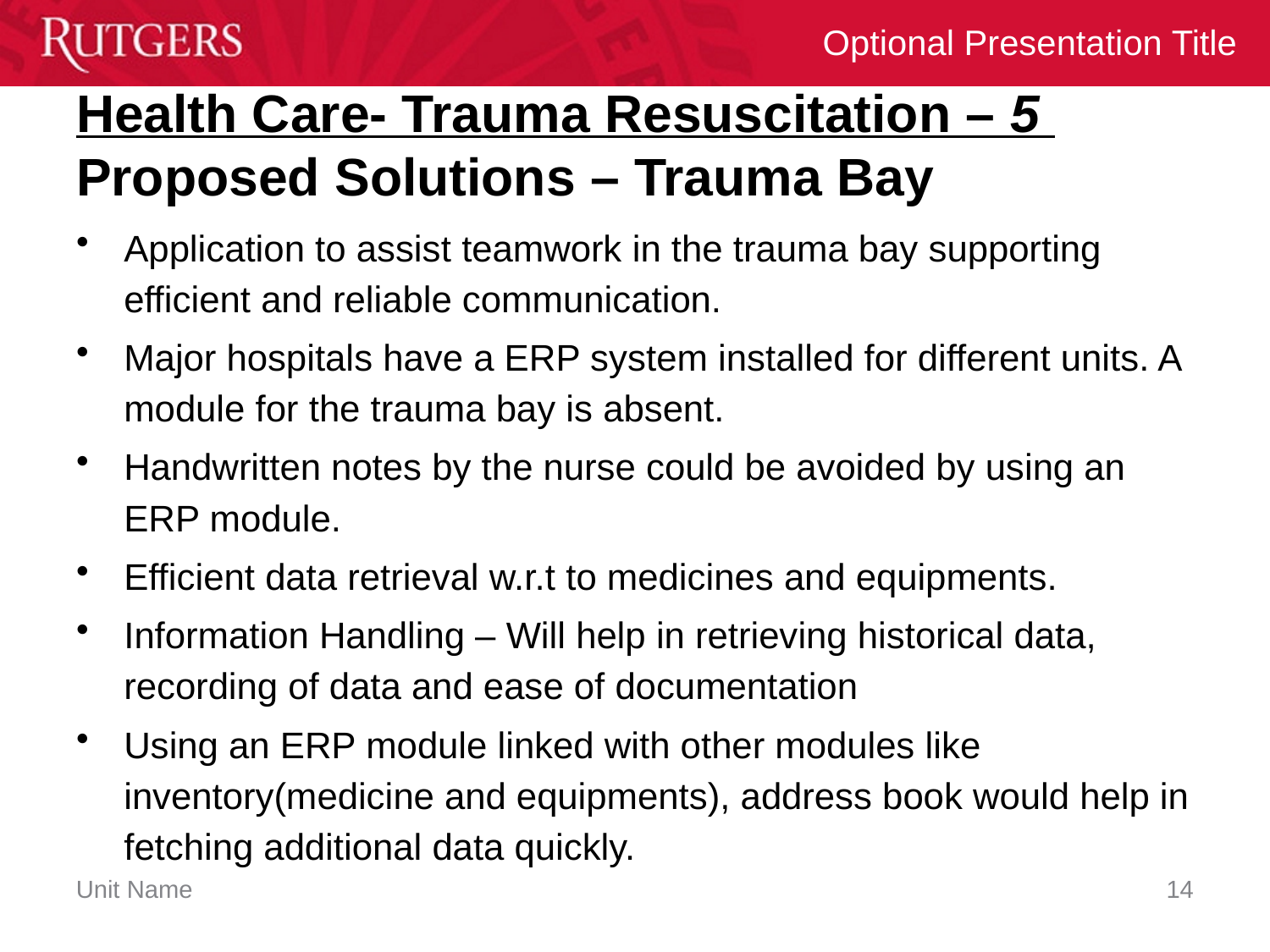

# Health Care- Trauma Resuscitation – 5 Proposed Solutions – Trauma Bay
Application to assist teamwork in the trauma bay supporting efficient and reliable communication.
Major hospitals have a ERP system installed for different units. A module for the trauma bay is absent.
Handwritten notes by the nurse could be avoided by using an ERP module.
Efficient data retrieval w.r.t to medicines and equipments.
Information Handling – Will help in retrieving historical data, recording of data and ease of documentation
Using an ERP module linked with other modules like inventory(medicine and equipments), address book would help in fetching additional data quickly.
14